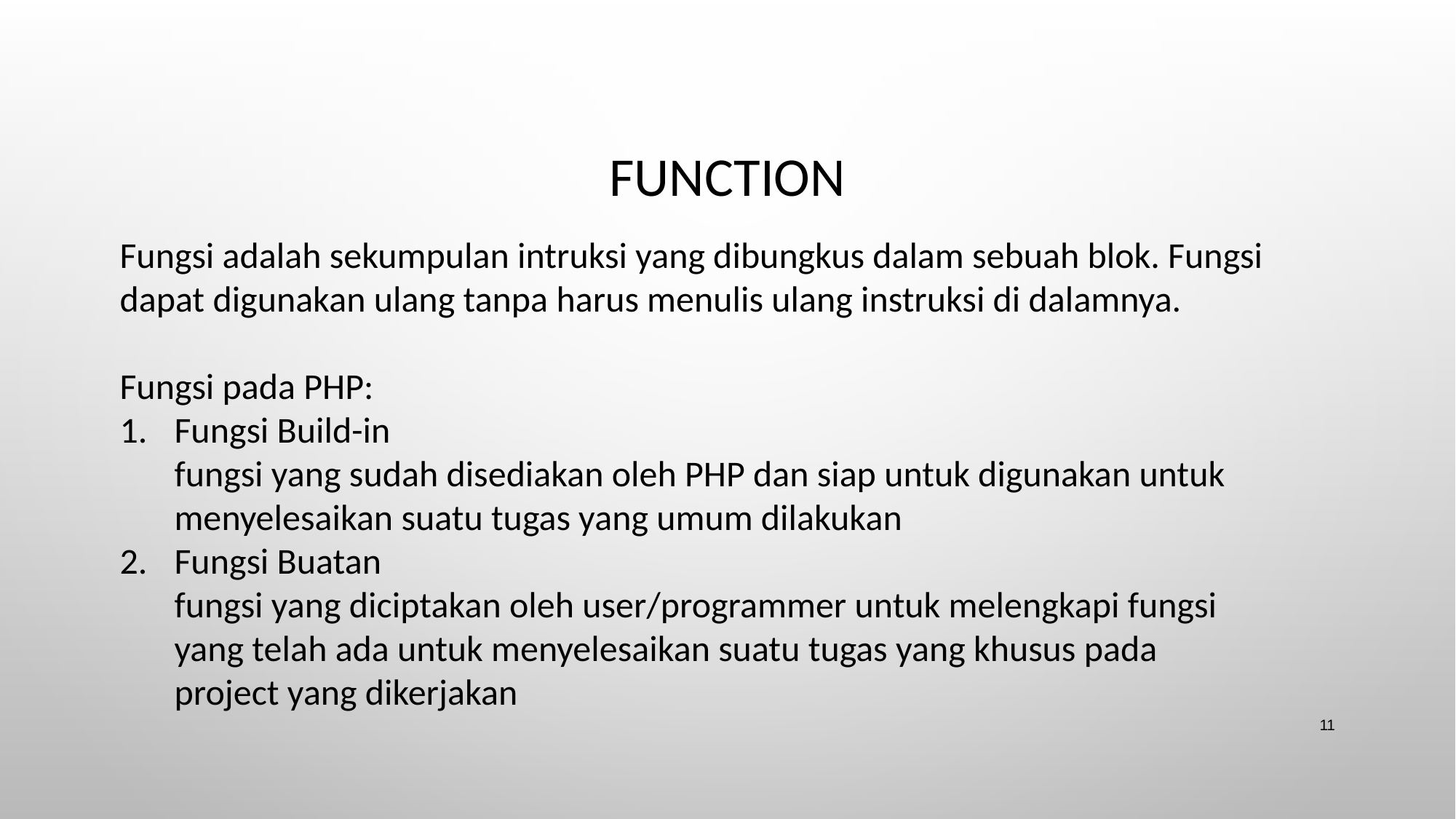

# Function
Fungsi adalah sekumpulan intruksi yang dibungkus dalam sebuah blok. Fungsi dapat digunakan ulang tanpa harus menulis ulang instruksi di dalamnya.

Fungsi pada PHP:
Fungsi Build-in
fungsi yang sudah disediakan oleh PHP dan siap untuk digunakan untuk menyelesaikan suatu tugas yang umum dilakukan
Fungsi Buatan
fungsi yang diciptakan oleh user/programmer untuk melengkapi fungsi yang telah ada untuk menyelesaikan suatu tugas yang khusus pada project yang dikerjakan
11